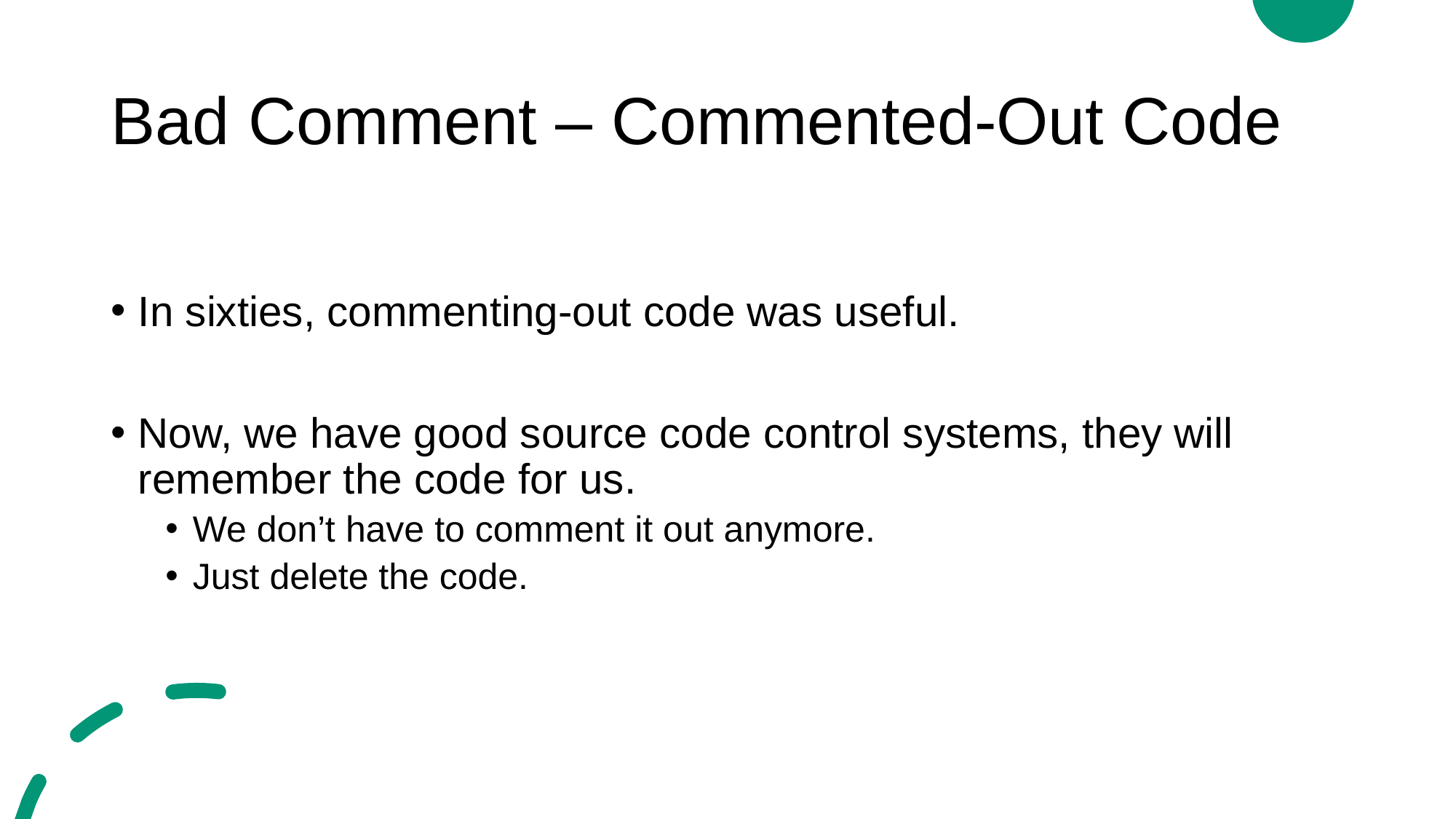

# Bad Comment – Commented-Out Code

In sixties, commenting-out code was useful.

Now, we have good source code control systems, they will remember the code for us.
We don’t have to comment it out anymore.
Just delete the code.